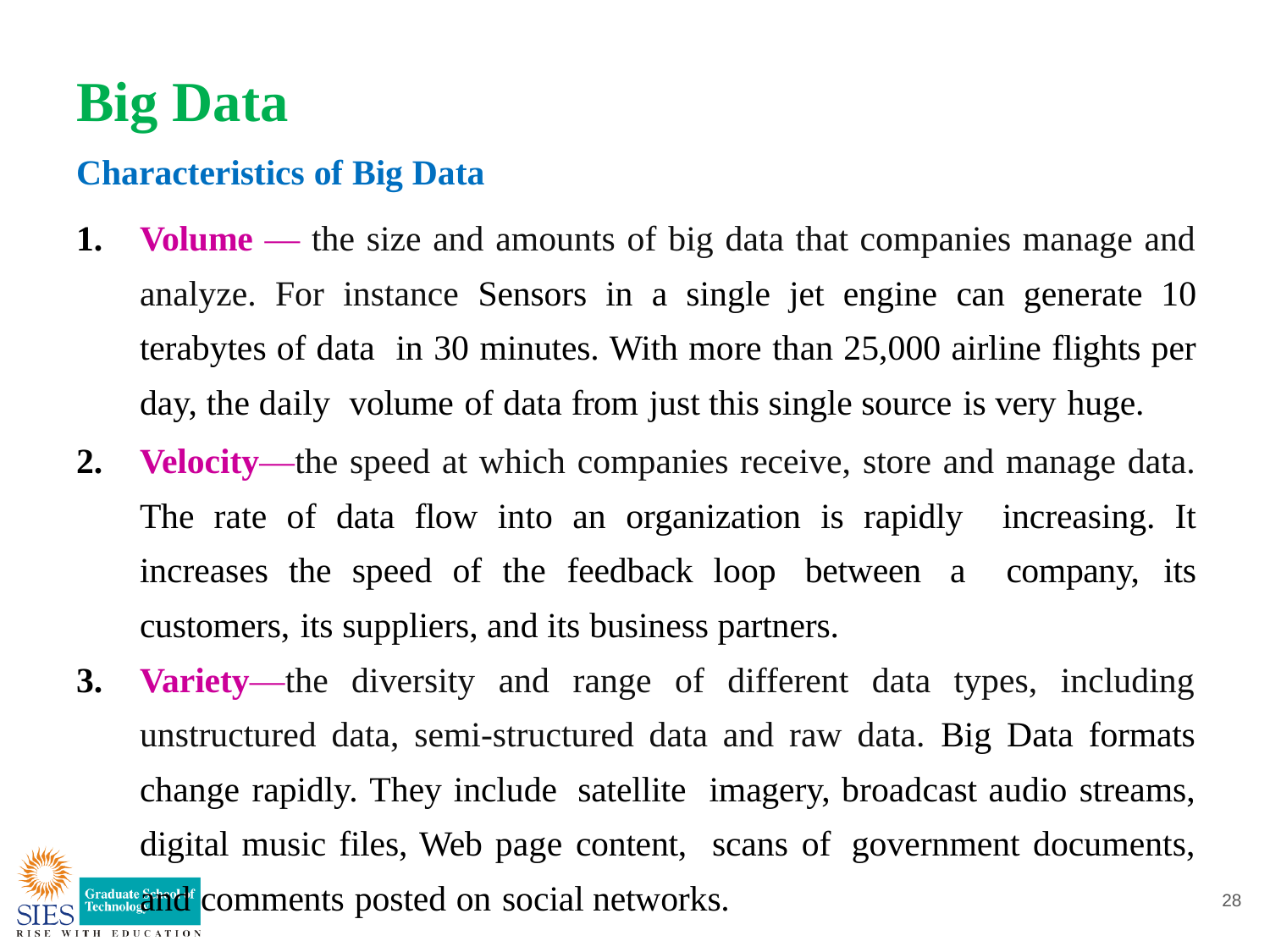

# Big Data
Characteristics of Big Data

Volume — the size and amounts of big data that companies manage and analyze. For instance Sensors in a single jet engine can generate 10 terabytes of data  in 30 minutes. With more than 25,000 airline flights per day, the daily  volume of data from just this single source is very huge.
Velocity—the speed at which companies receive, store and manage data. The rate of data flow into an organization is rapidly  increasing. It increases the speed of the feedback loop between a  company, its customers, its suppliers, and its business partners.
Variety—the diversity and range of different data types, including unstructured data, semi-structured data and raw data. Big Data formats change rapidly. They include satellite  imagery, broadcast audio streams, digital music files, Web page content,  scans of government documents, and comments posted on social networks.
28